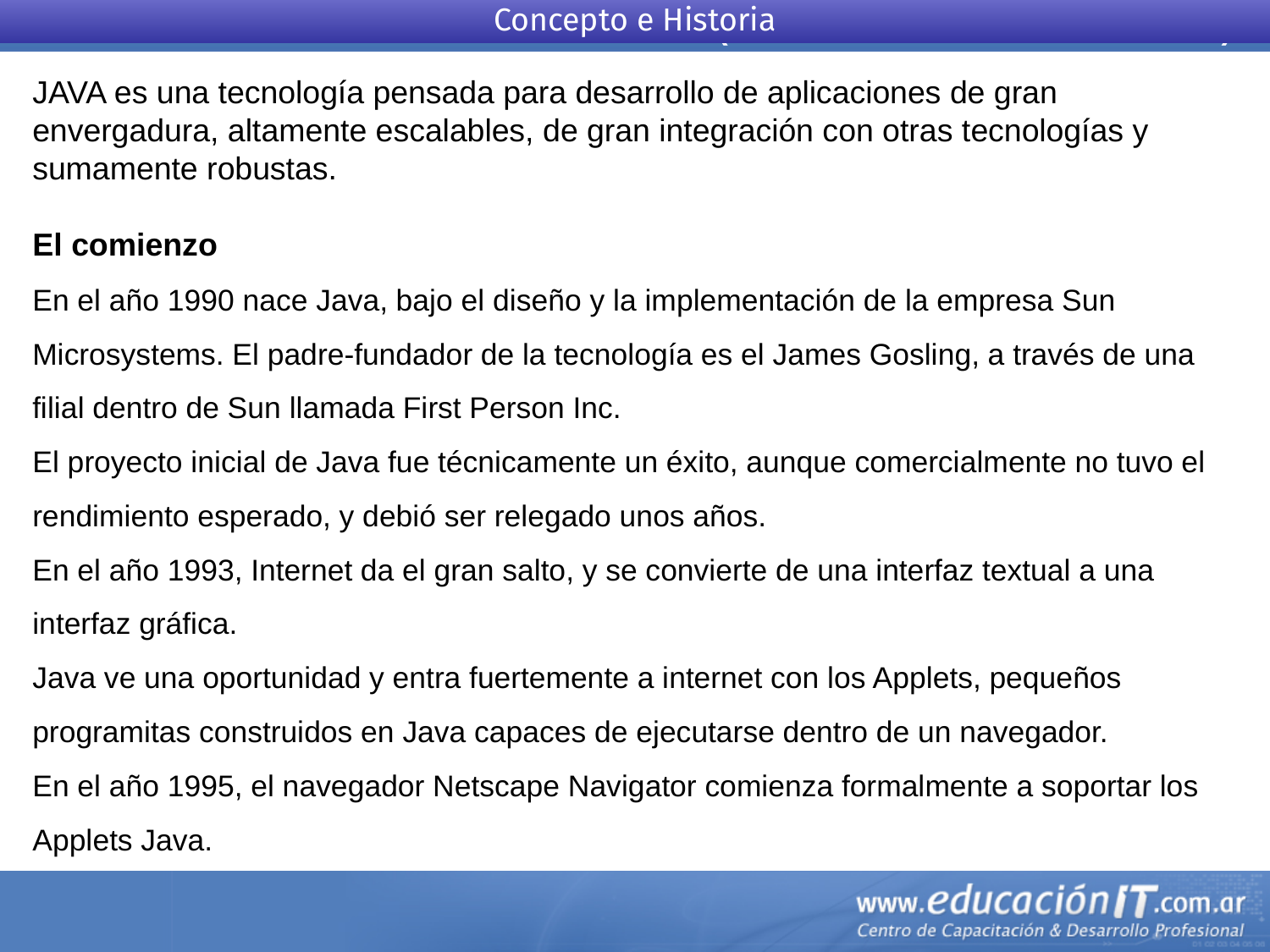

Concepto e Historia
JAVA es una tecnología pensada para desarrollo de aplicaciones de gran envergadura, altamente escalables, de gran integración con otras tecnologías y sumamente robustas.

El comienzo
En el año 1990 nace Java, bajo el diseño y la implementación de la empresa Sun Microsystems. El padre-fundador de la tecnología es el James Gosling, a través de una filial dentro de Sun llamada First Person Inc.
El proyecto inicial de Java fue técnicamente un éxito, aunque comercialmente no tuvo el rendimiento esperado, y debió ser relegado unos años.
En el año 1993, Internet da el gran salto, y se convierte de una interfaz textual a una interfaz gráfica.
Java ve una oportunidad y entra fuertemente a internet con los Applets, pequeños programitas construidos en Java capaces de ejecutarse dentro de un navegador.
En el año 1995, el navegador Netscape Navigator comienza formalmente a soportar los Applets Java.